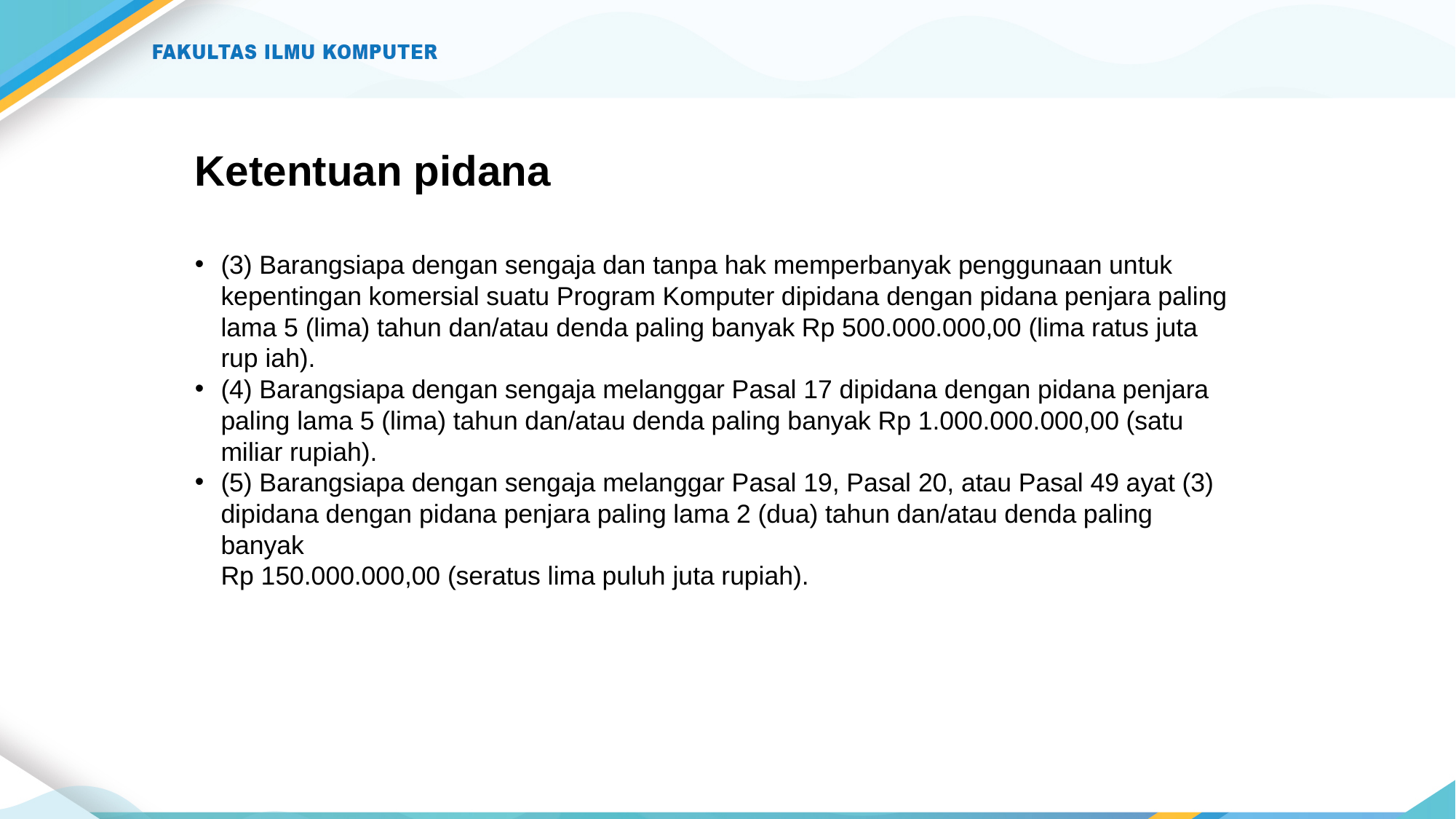

# Ketentuan pidana
(3) Barangsiapa dengan sengaja dan tanpa hak memperbanyak penggunaan untuk kepentingan komersial suatu Program Komputer dipidana dengan pidana penjara paling lama 5 (lima) tahun dan/atau denda paling banyak Rp 500.000.000,00 (lima ratus juta rup iah).
(4) Barangsiapa dengan sengaja melanggar Pasal 17 dipidana dengan pidana penjara paling lama 5 (lima) tahun dan/atau denda paling banyak Rp 1.000.000.000,00 (satu miliar rupiah).
(5) Barangsiapa dengan sengaja melanggar Pasal 19, Pasal 20, atau Pasal 49 ayat (3) dipidana dengan pidana penjara paling lama 2 (dua) tahun dan/atau denda paling banyak
	Rp 150.000.000,00 (seratus lima puluh juta rupiah).